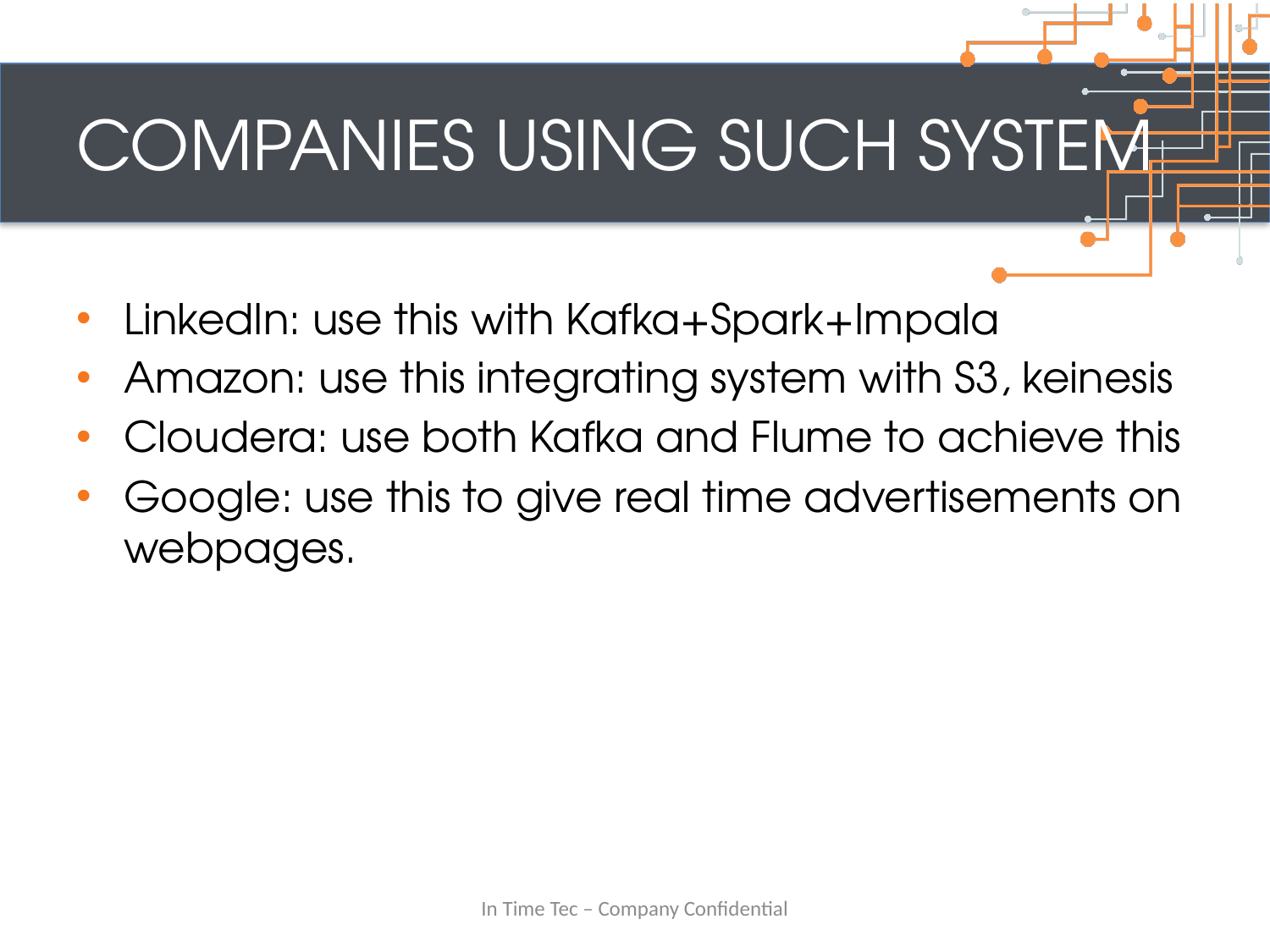

# Companies using such system
LinkedIn: use this with Kafka+Spark+Impala
Amazon: use this integrating system with S3, keinesis
Cloudera: use both Kafka and Flume to achieve this
Google: use this to give real time advertisements on webpages.

In Time Tec – Company Confidential